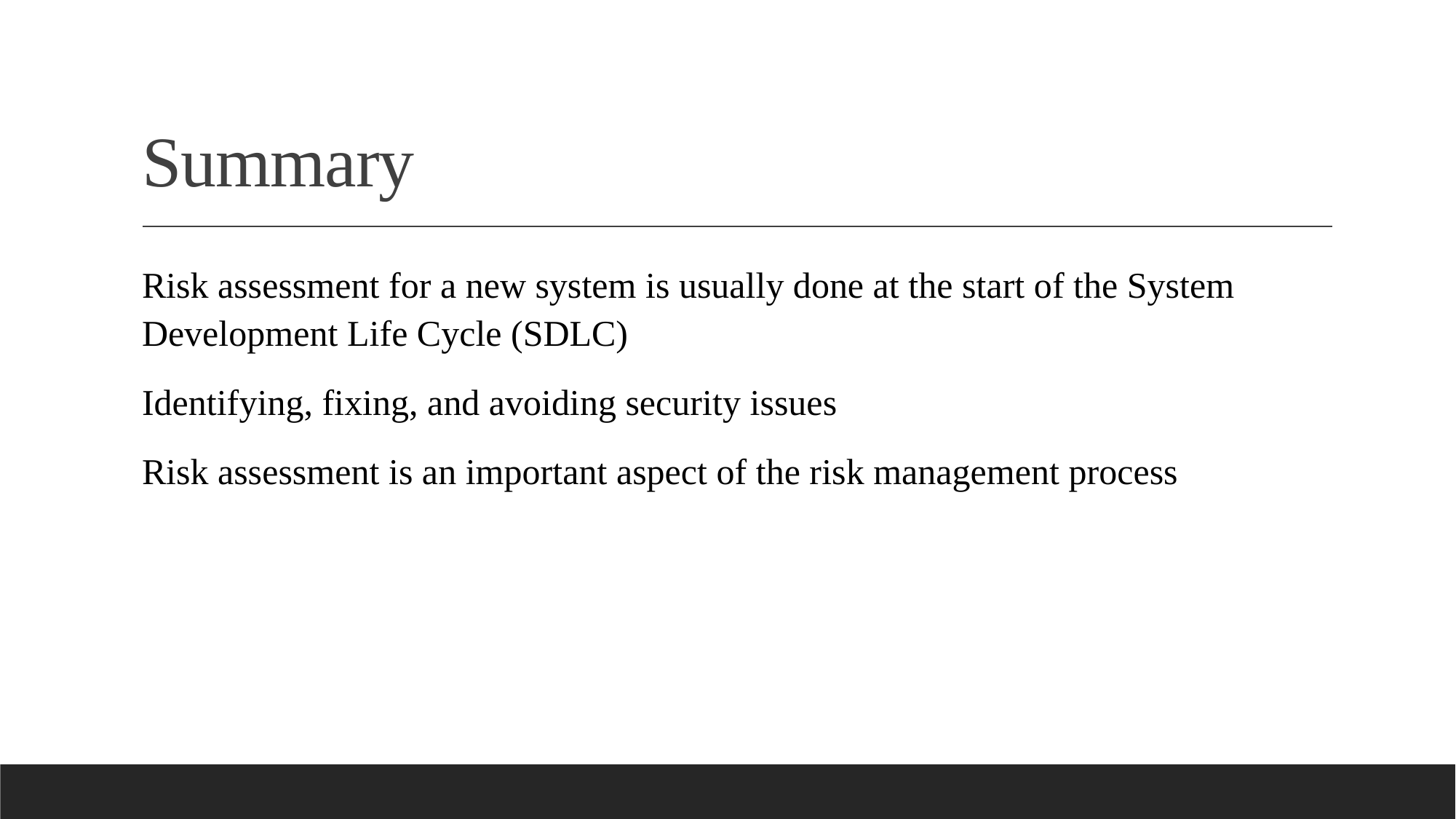

# Summary
Risk assessment for a new system is usually done at the start of the System Development Life Cycle (SDLC)
Identifying, fixing, and avoiding security issues
Risk assessment is an important aspect of the risk management process